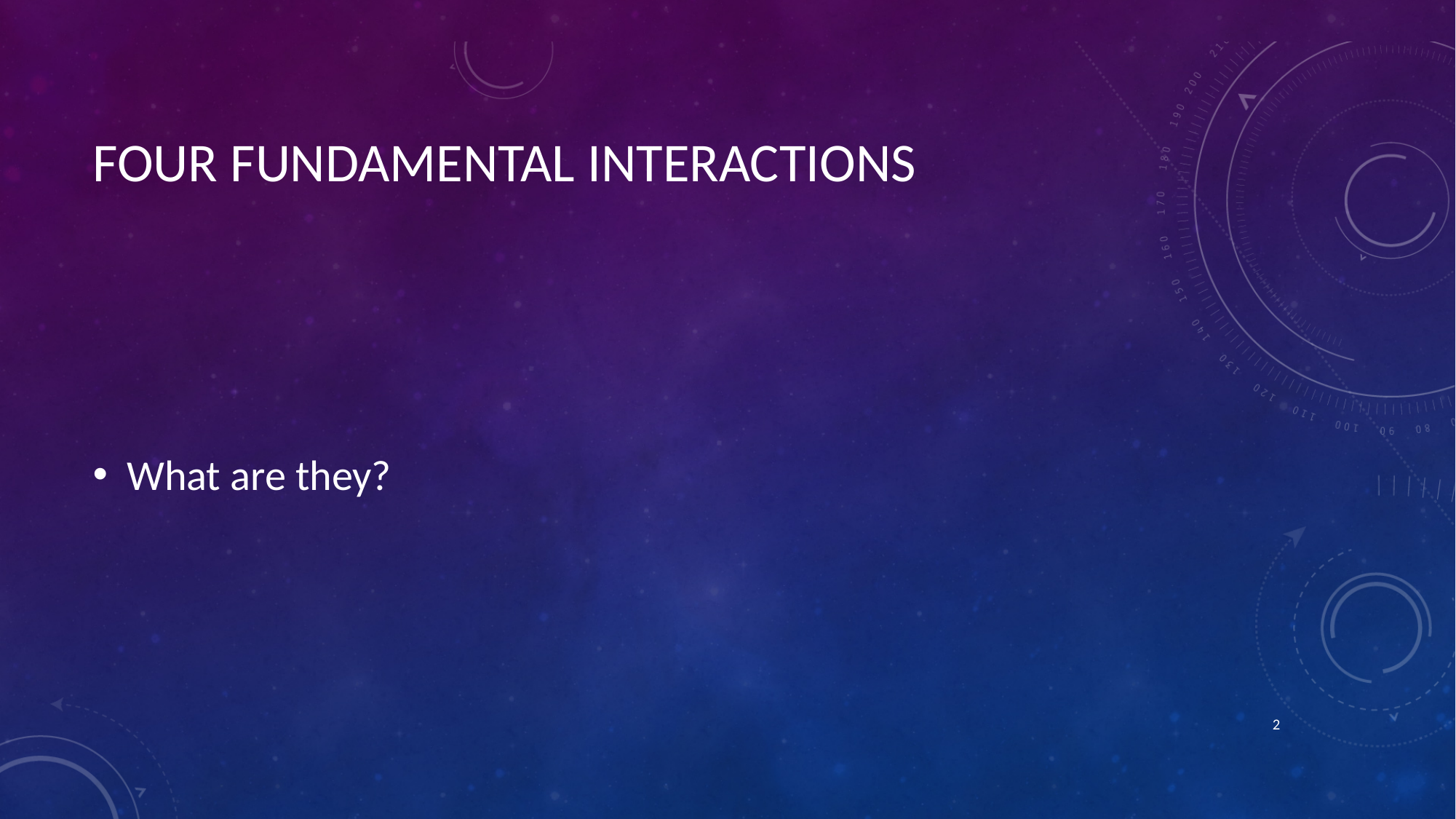

# Four fundamental interactions
What are they?
2